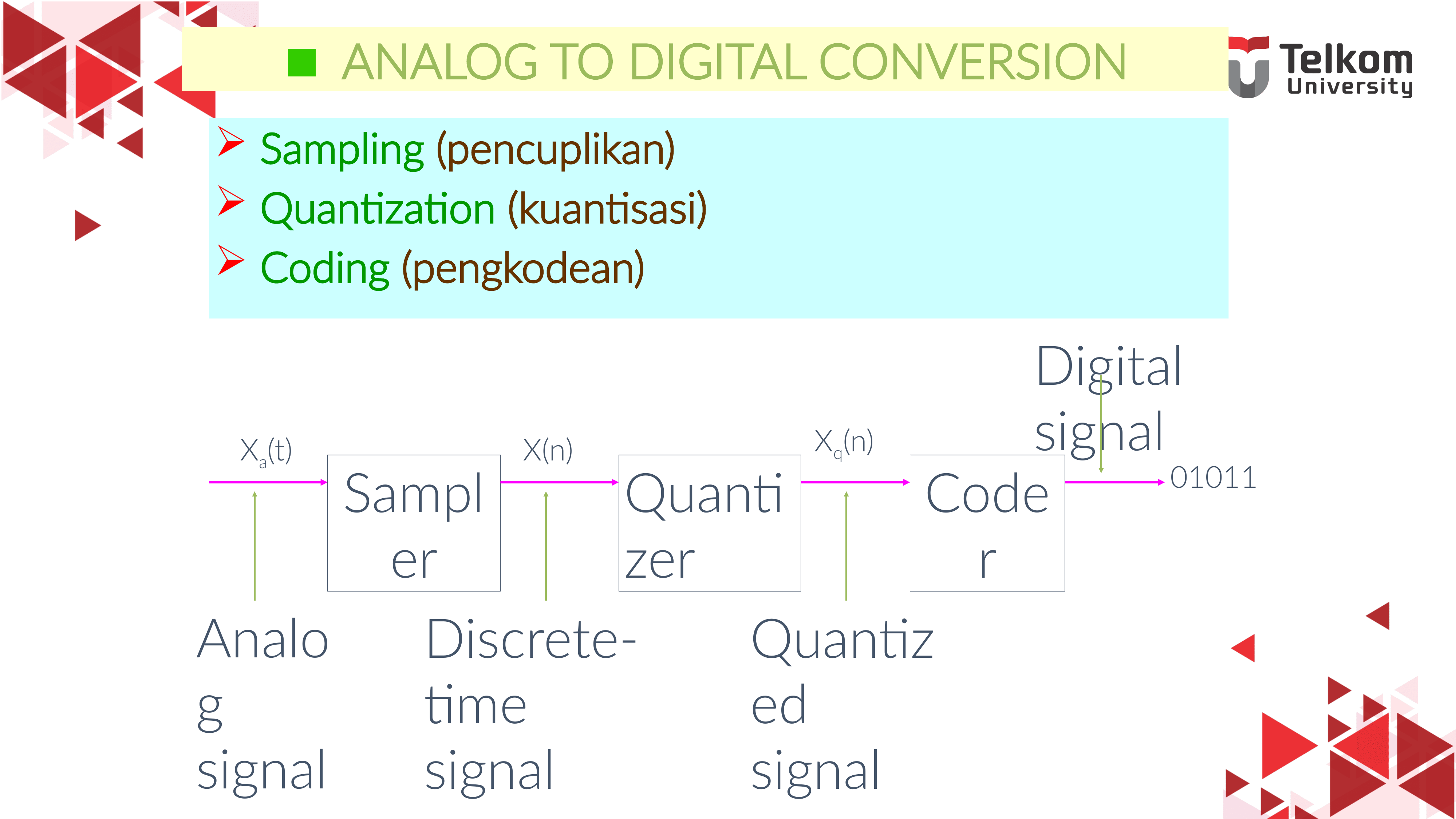

ANALOG TO DIGITAL CONVERSION
 Sampling (pencuplikan)
 Quantization (kuantisasi)
 Coding (pengkodean)
Digital signal

 Xq(n)
  Xa(t)
 X(n)
Sampler
Quantizer
Coder

Analog signal
Discrete-time signal
Quantized signal
01011